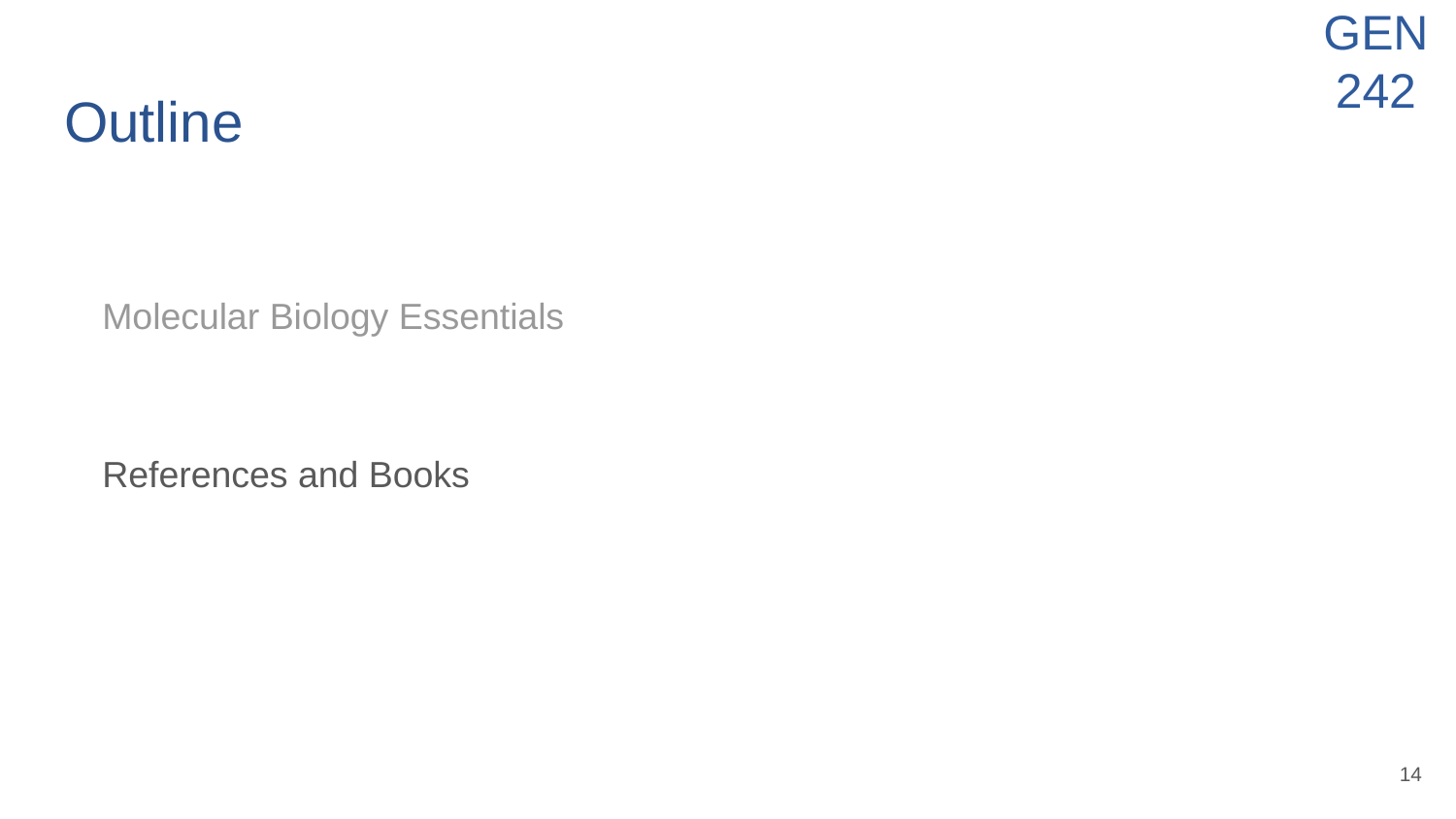

# Outline
Molecular Biology Essentials

References and Books

14